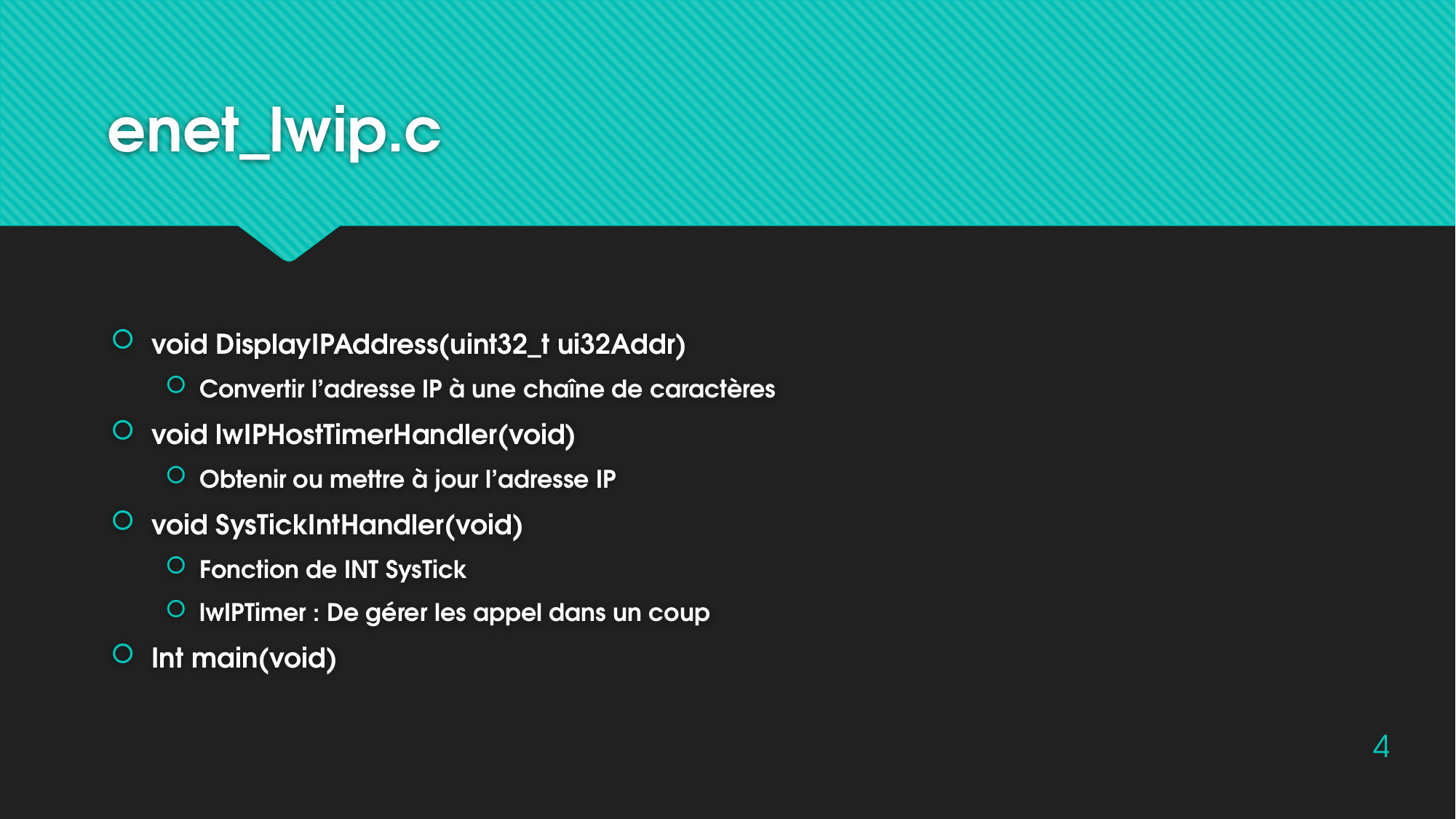

# enet_lwip.c
void DisplayIPAddress(uint32_t ui32Addr)
Convertir l’adresse IP à une chaîne de caractères
void lwIPHostTimerHandler(void)
Obtenir ou mettre à jour l’adresse IP
void SysTickIntHandler(void)
Fonction de INT SysTick
lwIPTimer : De gérer les appel dans un coup
Int main(void)
4